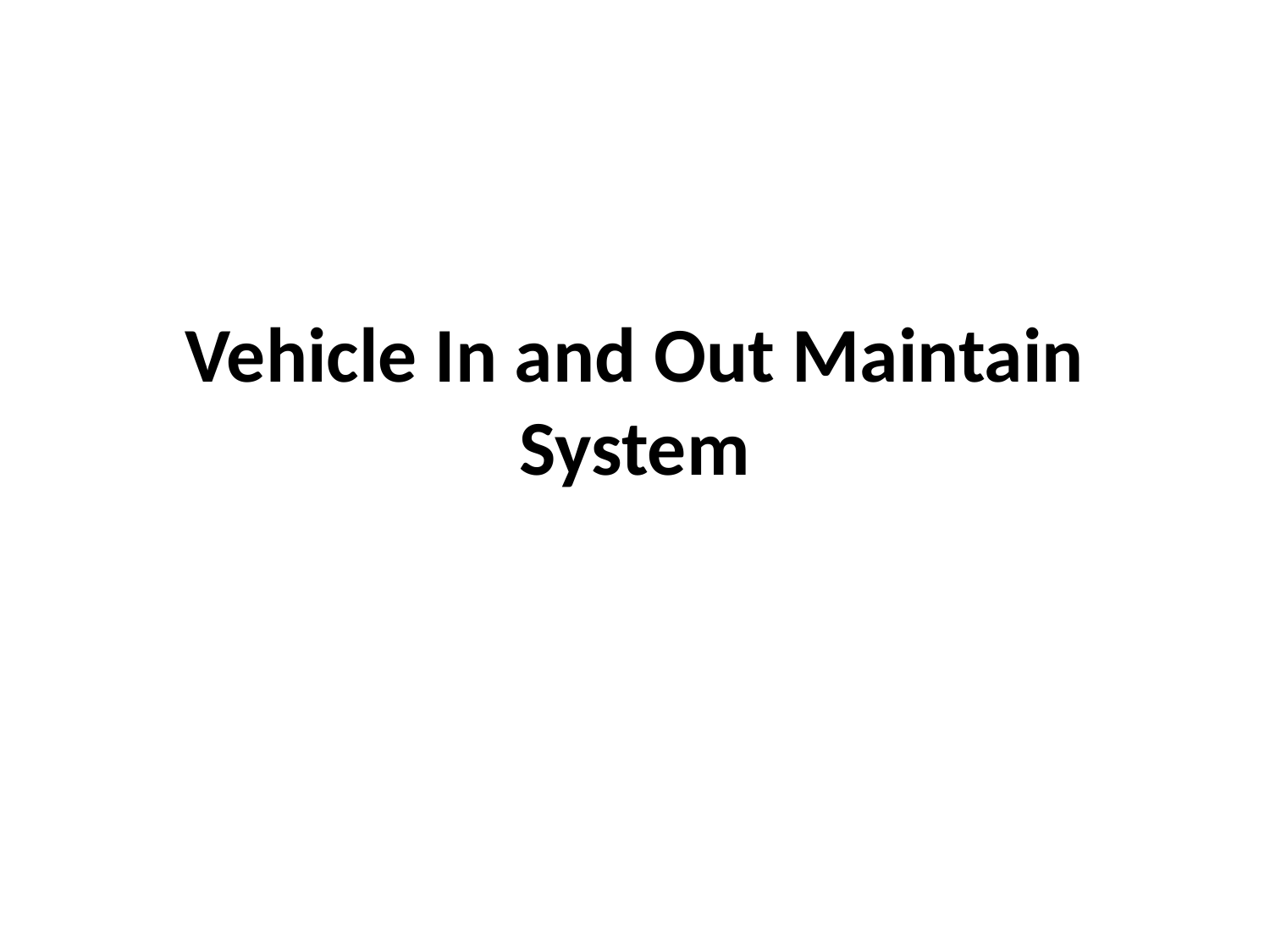

# Vehicle In and Out Maintain System